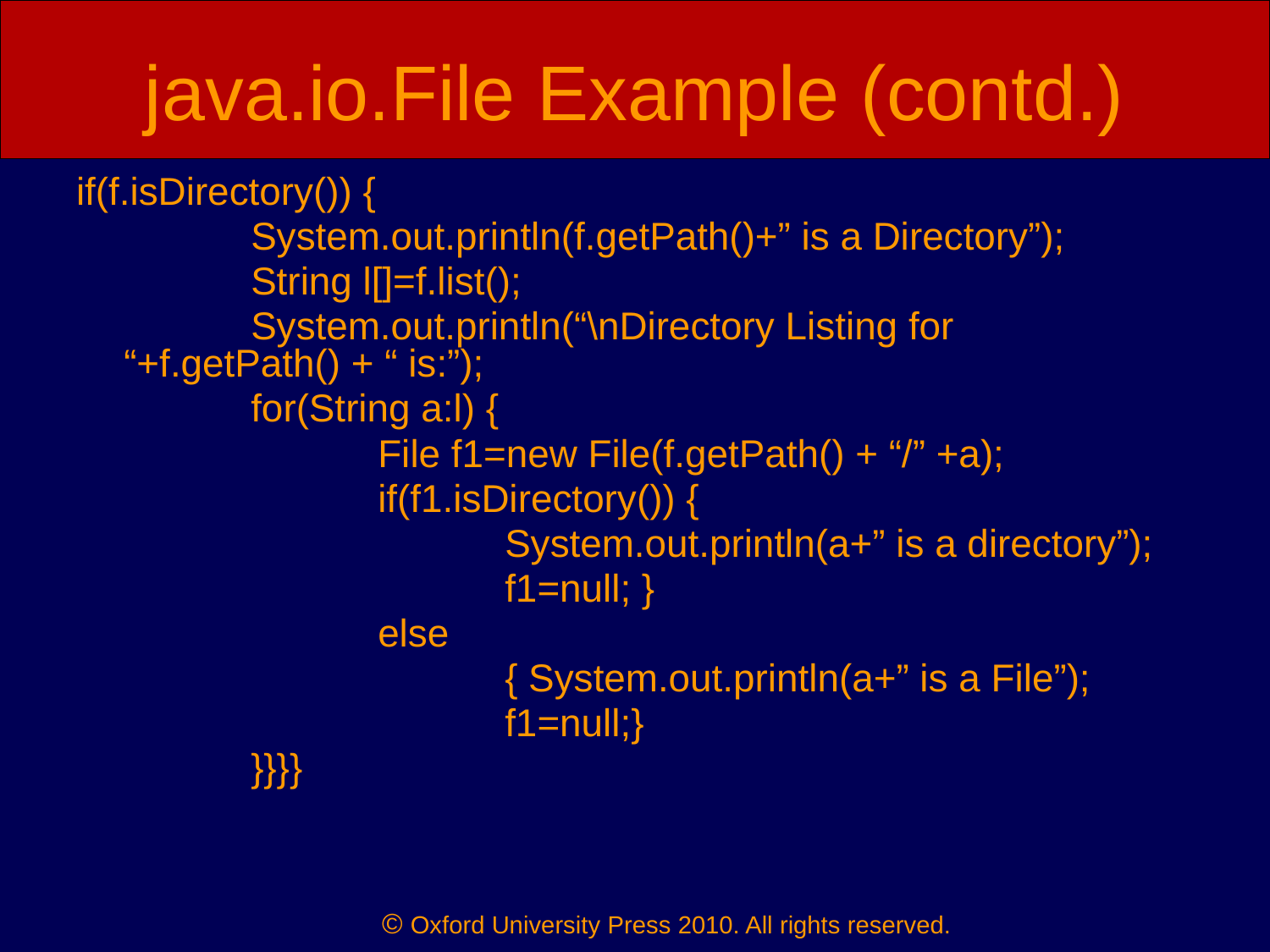

# java.io.File Example (contd.)
if(f.isDirectory()) {
		System.out.println(f.getPath()+” is a Directory”);
		String l[]=f.list();
		System.out.println(“\nDirectory Listing for 	“+f.getPath() + “ is:”);
		for(String a:l) {
			File f1=new File(f.getPath() + “/” +a);
			if(f1.isDirectory()) {
				System.out.println(a+” is a directory”);
				f1=null; }
			else
				{ System.out.println(a+” is a File”);
				f1=null;}
		}}}}